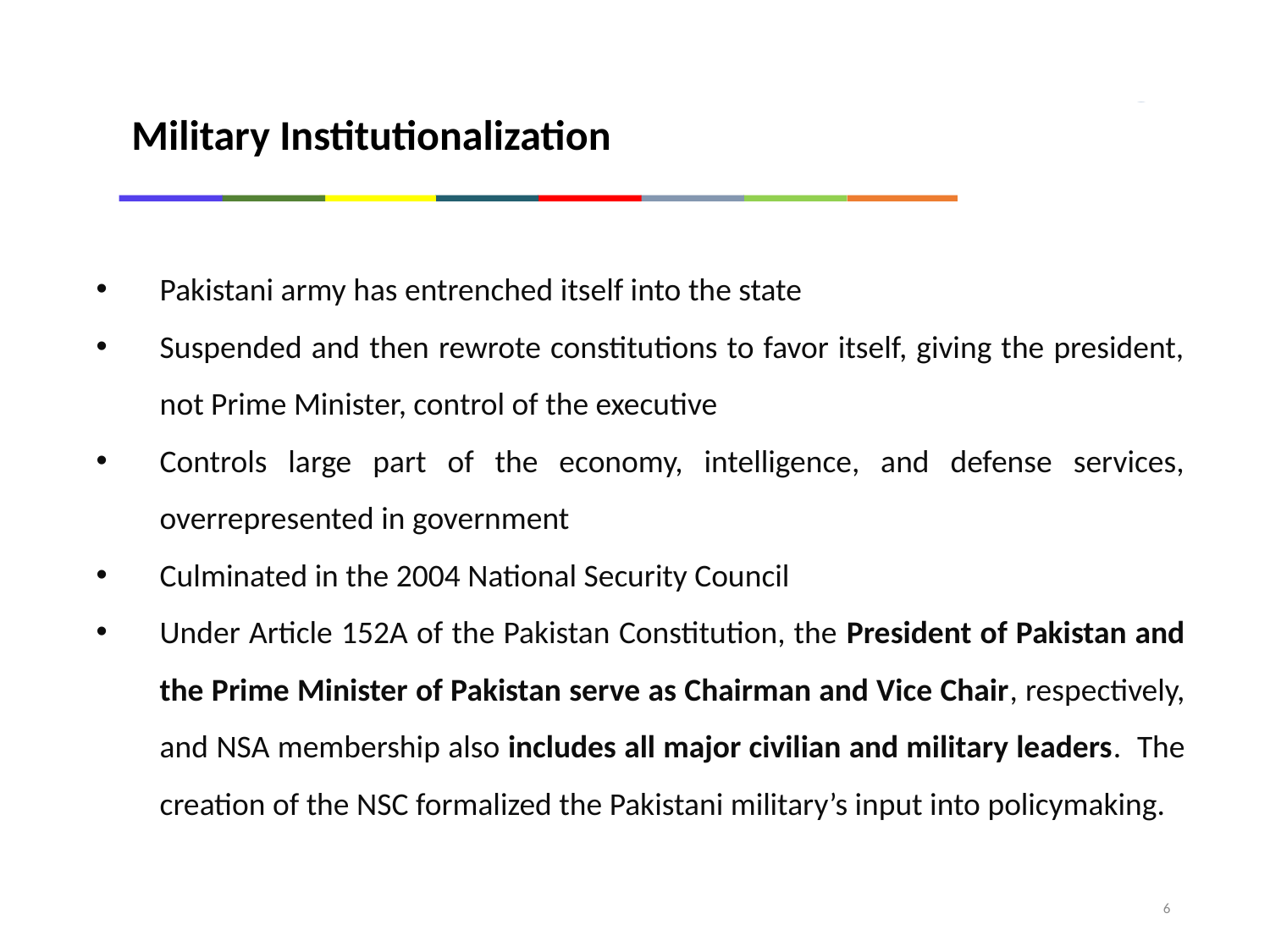

Military Institutionalization

Pakistani army has entrenched itself into the state
Suspended and then rewrote constitutions to favor itself, giving the president, not Prime Minister, control of the executive
Controls large part of the economy, intelligence, and defense services, overrepresented in government
Culminated in the 2004 National Security Council
Under Article 152A of the Pakistan Constitution, the President of Pakistan and the Prime Minister of Pakistan serve as Chairman and Vice Chair, respectively, and NSA membership also includes all major civilian and military leaders.  The creation of the NSC formalized the Pakistani military’s input into policymaking.
6